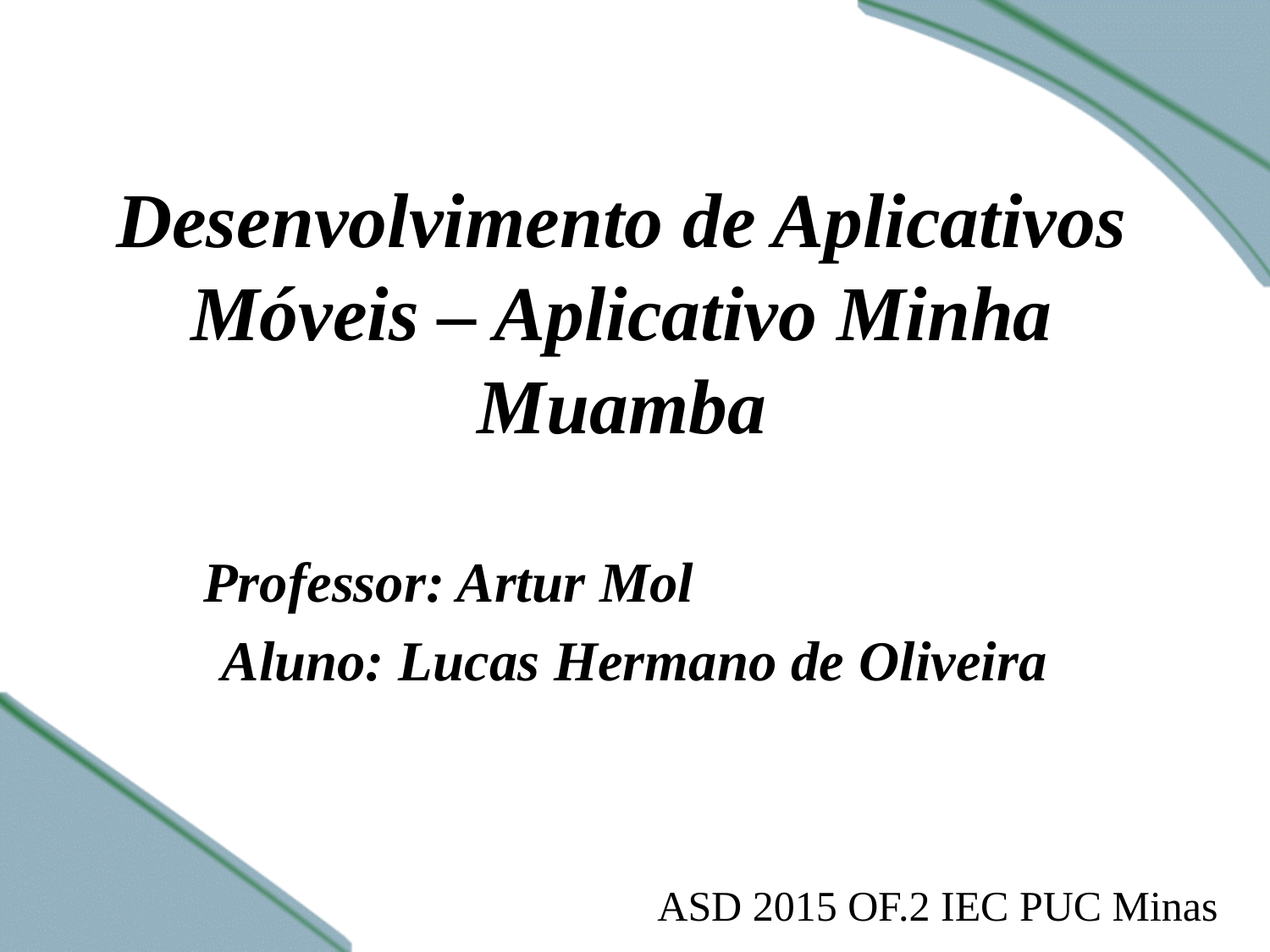

# Desenvolvimento de Aplicativos Móveis – Aplicativo Minha Muamba
Professor: Artur Mol
Aluno: Lucas Hermano de Oliveira
ASD 2015 OF.2 IEC PUC Minas